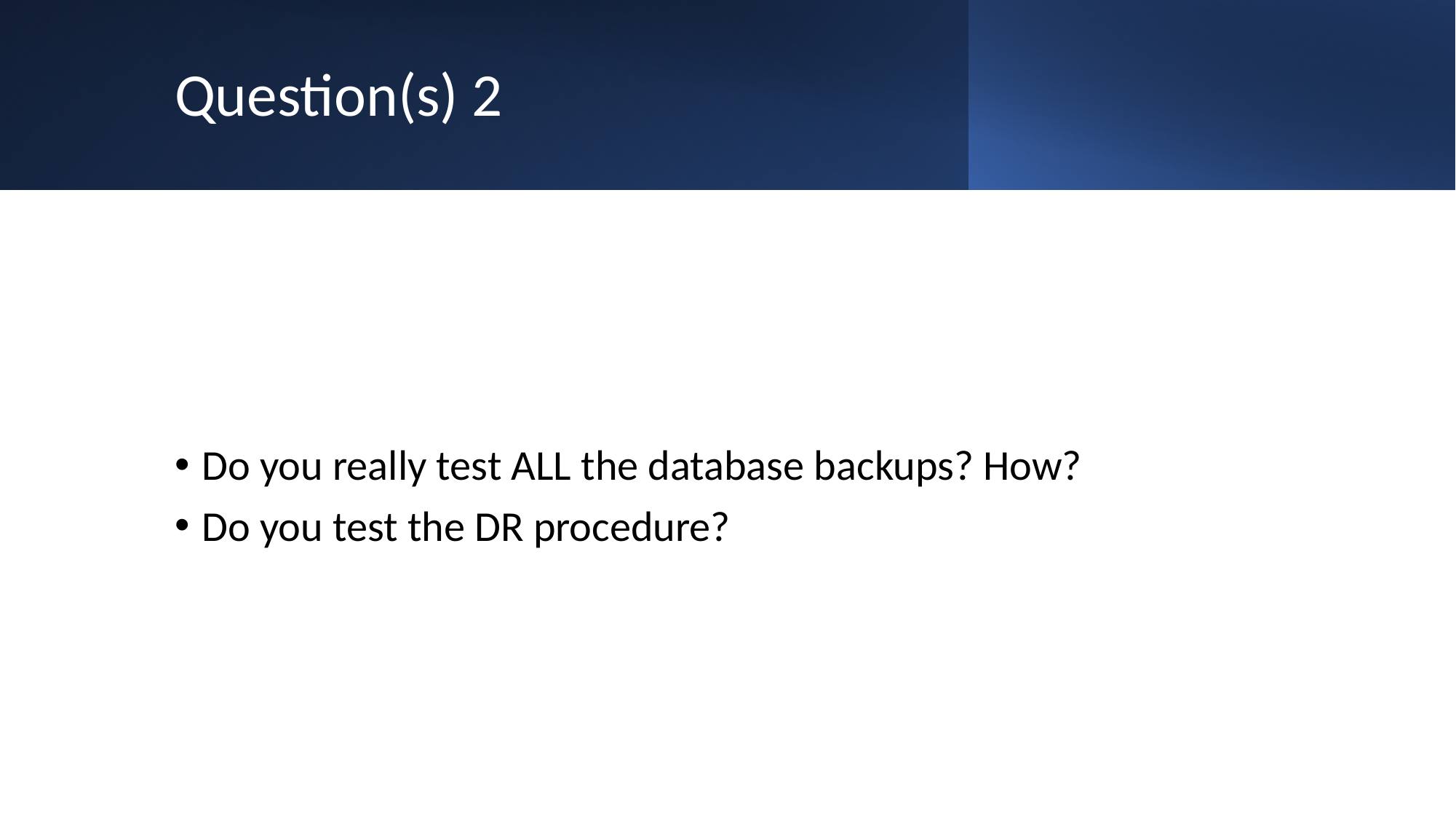

# Question(s) 2
Do you really test ALL the database backups? How?
Do you test the DR procedure?